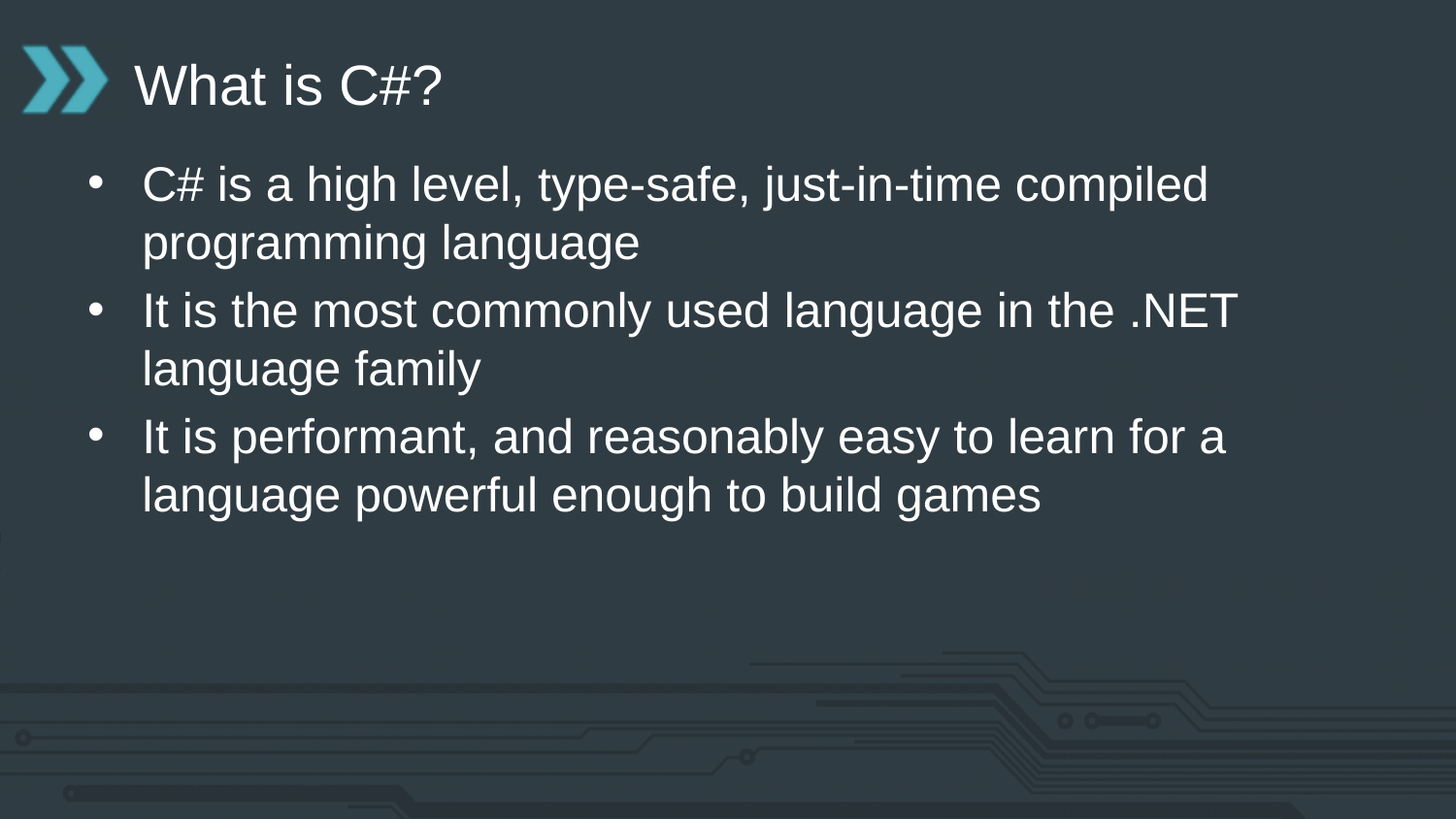

# What is C#?
C# is a high level, type-safe, just-in-time compiled programming language
It is the most commonly used language in the .NET language family
It is performant, and reasonably easy to learn for a language powerful enough to build games